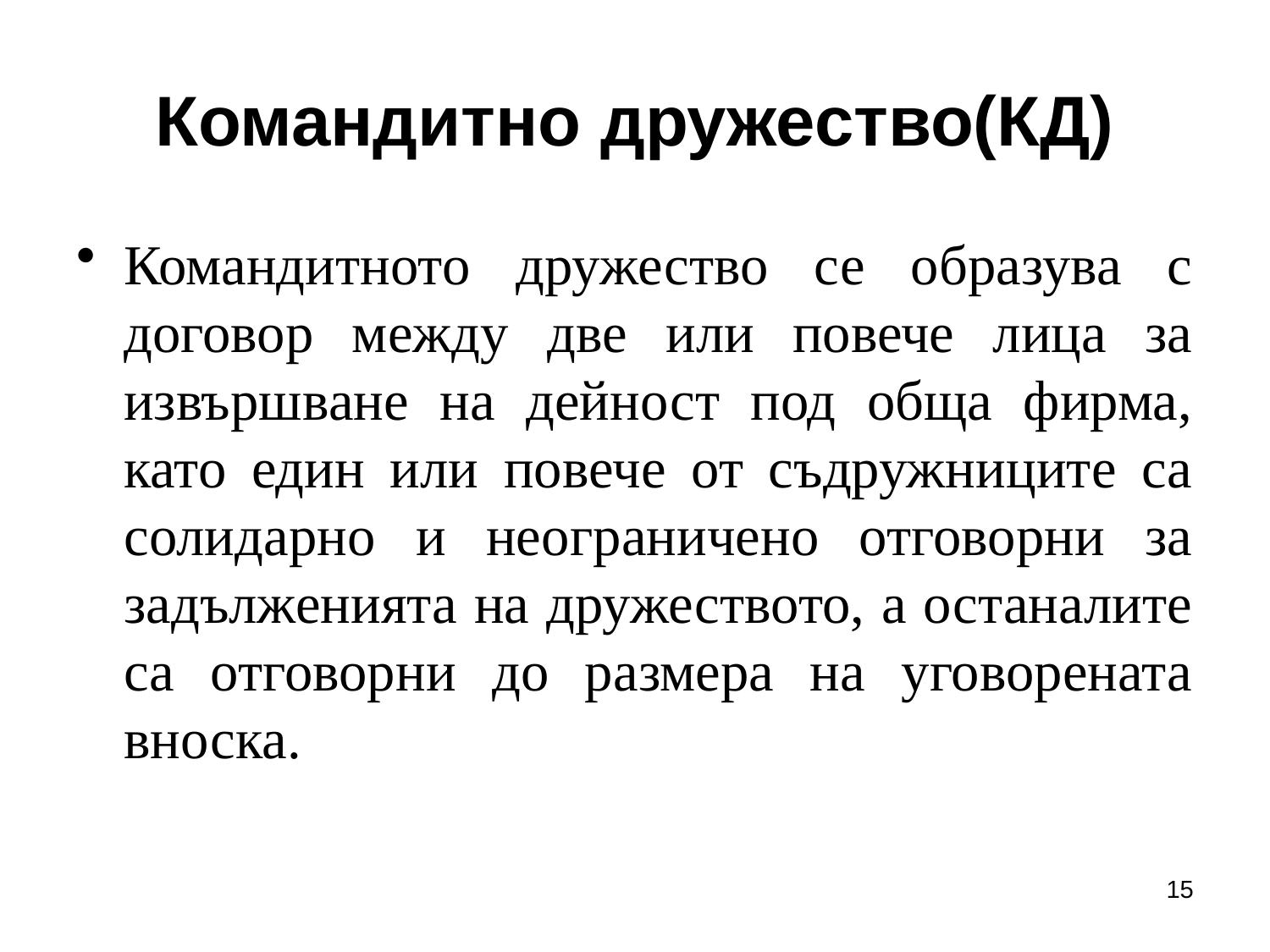

# Командитно дружество(КД)
Командитното дружество се образува с договор между две или повече лица за извършване на дейност под обща фирма, като един или повече от съдружниците са солидарно и неограничено отговорни за задълженията на дружеството, а останалите са отговорни до размера на уговорената вноска.
15